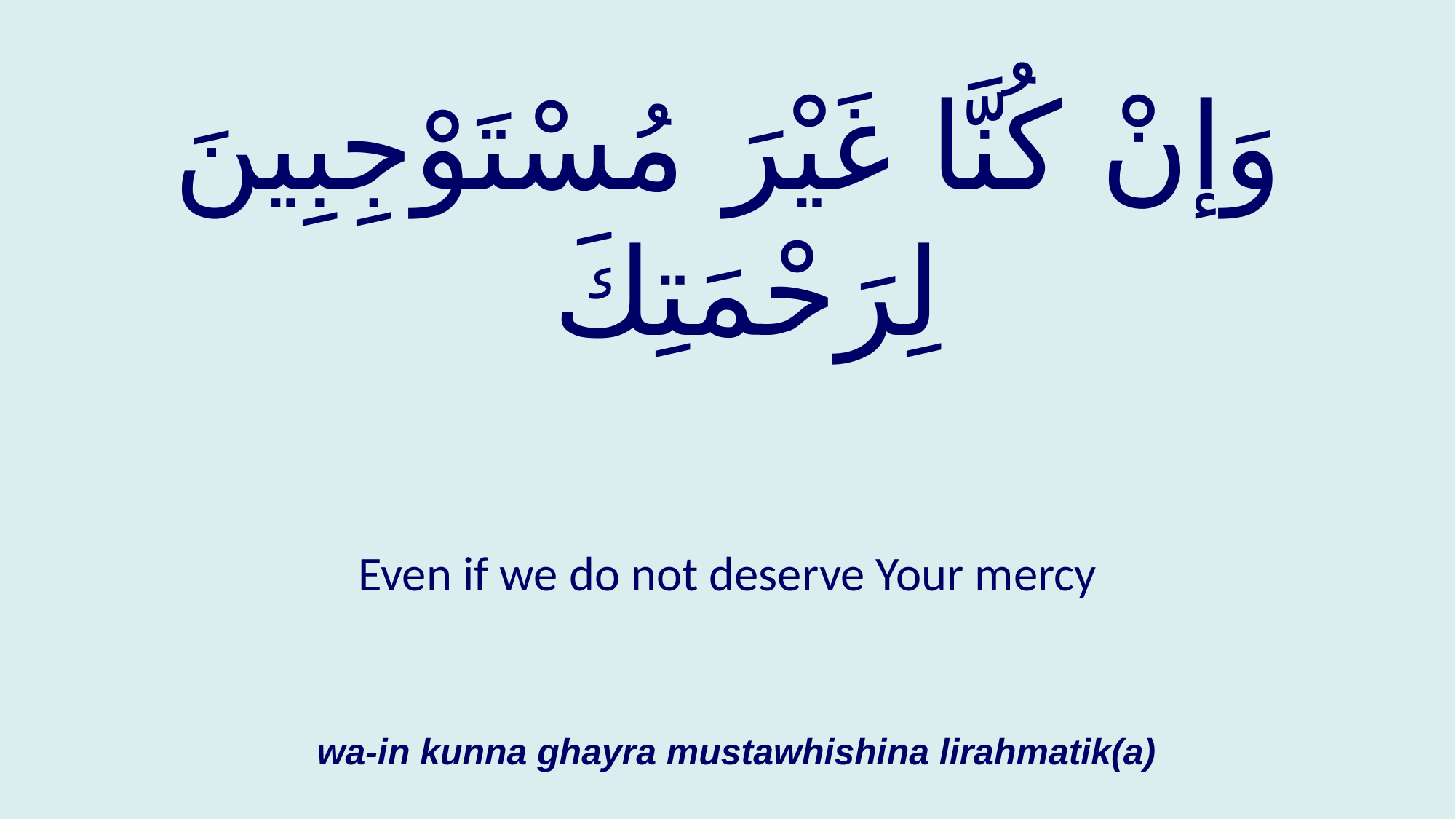

# وَإنْ كُنَّا غَيْرَ مُسْتَوْجِبِينَ لِرَحْمَتِكَ
Even if we do not deserve Your mercy
wa-in kunna ghayra mustawhishina lirahmatik(a)